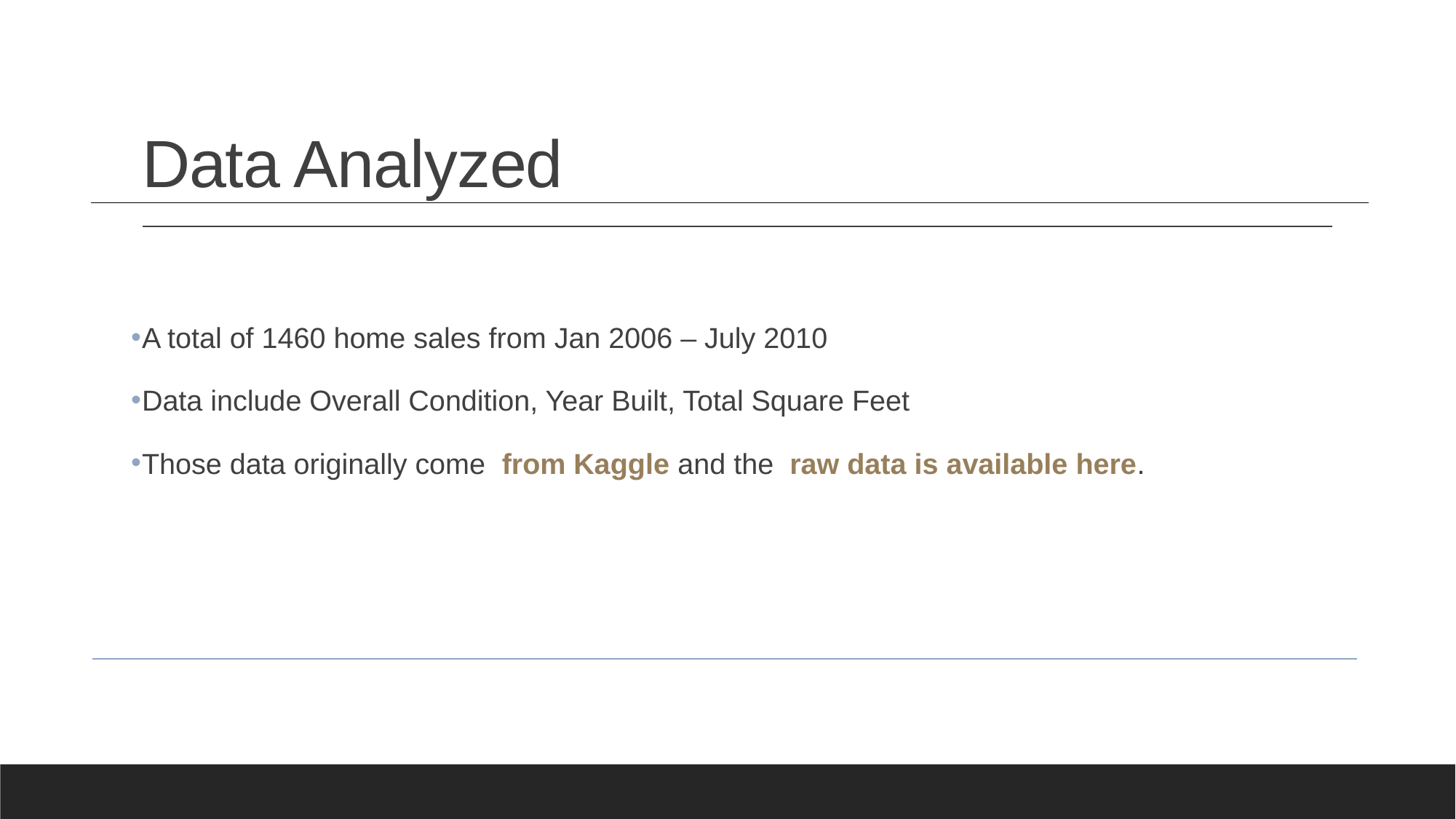

# Data Analyzed
|  |  |  |  |  |
| --- | --- | --- | --- | --- |

A total of 1460 home sales from Jan 2006 – July 2010
Data include Overall Condition, Year Built, Total Square Feet
Those data originally come  from Kaggle and the  raw data is available here.